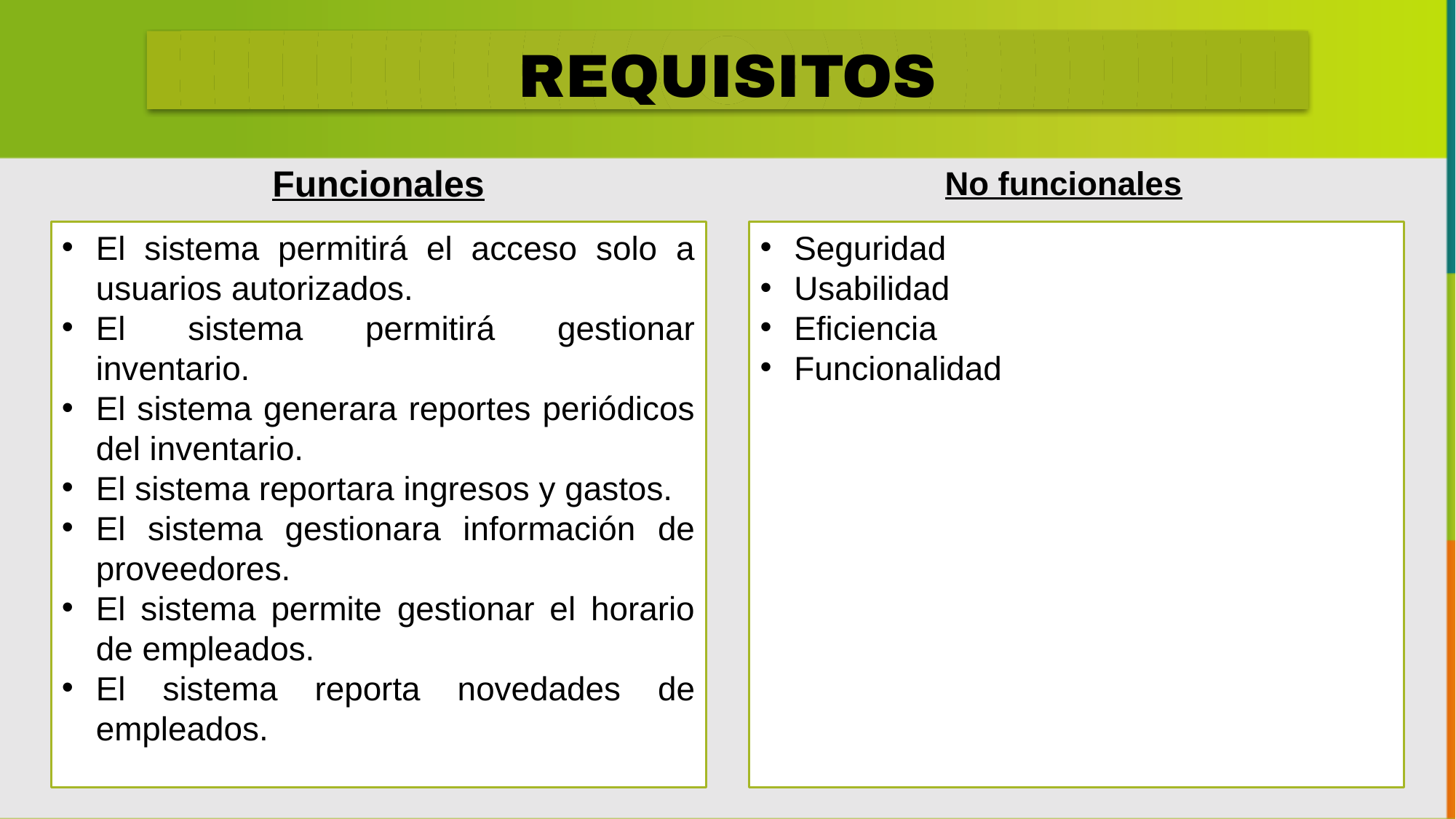

REQUISITOS
Funcionales
No funcionales
Seguridad
Usabilidad
Eficiencia
Funcionalidad
El sistema permitirá el acceso solo a usuarios autorizados.
El sistema permitirá gestionar inventario.
El sistema generara reportes periódicos del inventario.
El sistema reportara ingresos y gastos.
El sistema gestionara información de proveedores.
El sistema permite gestionar el horario de empleados.
El sistema reporta novedades de empleados.